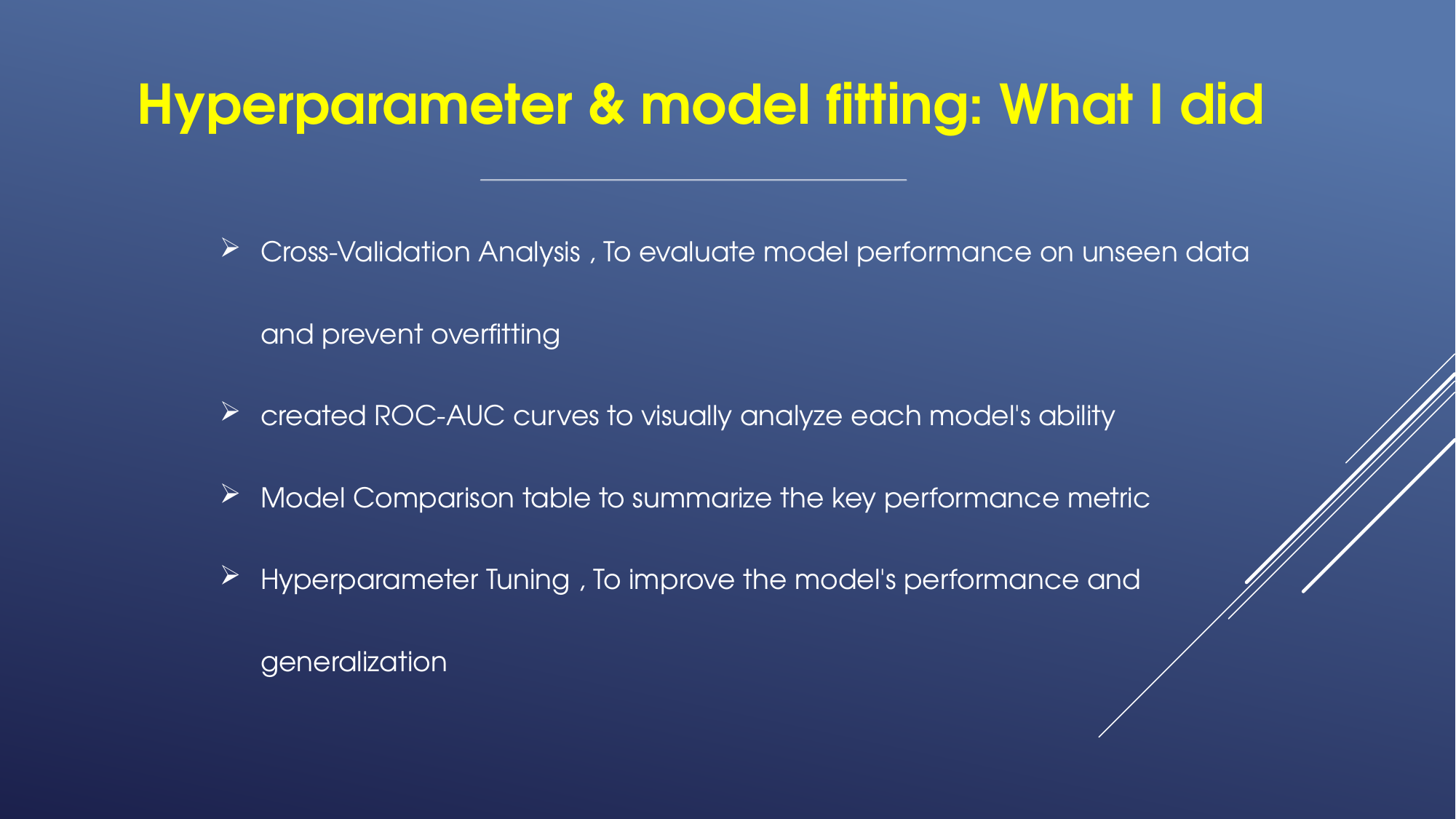

Hyperparameter & model fitting: What I did
Cross-Validation Analysis , To evaluate model performance on unseen data and prevent overfitting
created ROC-AUC curves to visually analyze each model's ability
Model Comparison table to summarize the key performance metric
Hyperparameter Tuning , To improve the model's performance and generalization